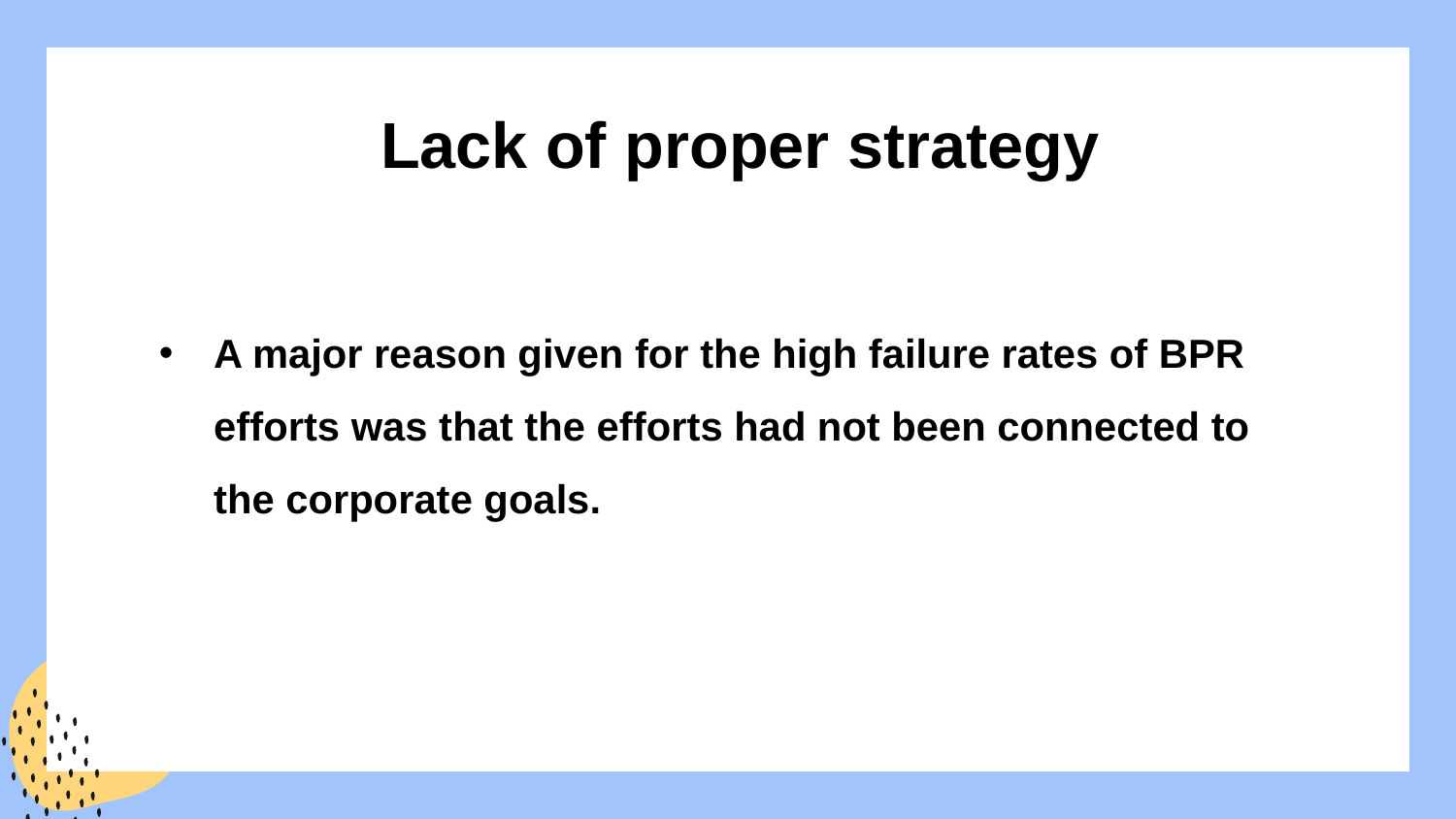

Lack of proper strategy
A major reason given for the high failure rates of BPR efforts was that the efforts had not been connected to the corporate goals.